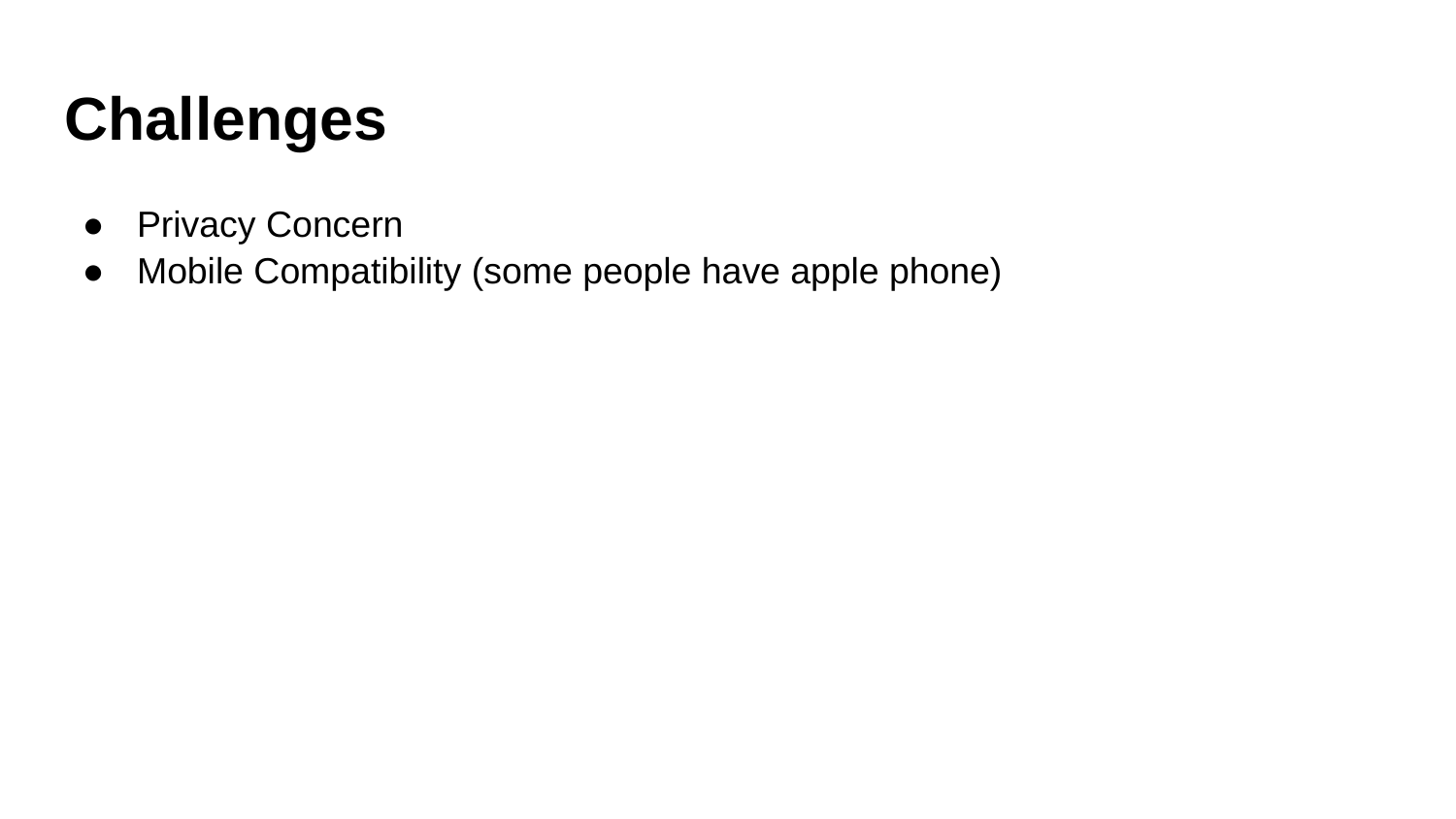

# Challenges
Privacy Concern
Mobile Compatibility (some people have apple phone)